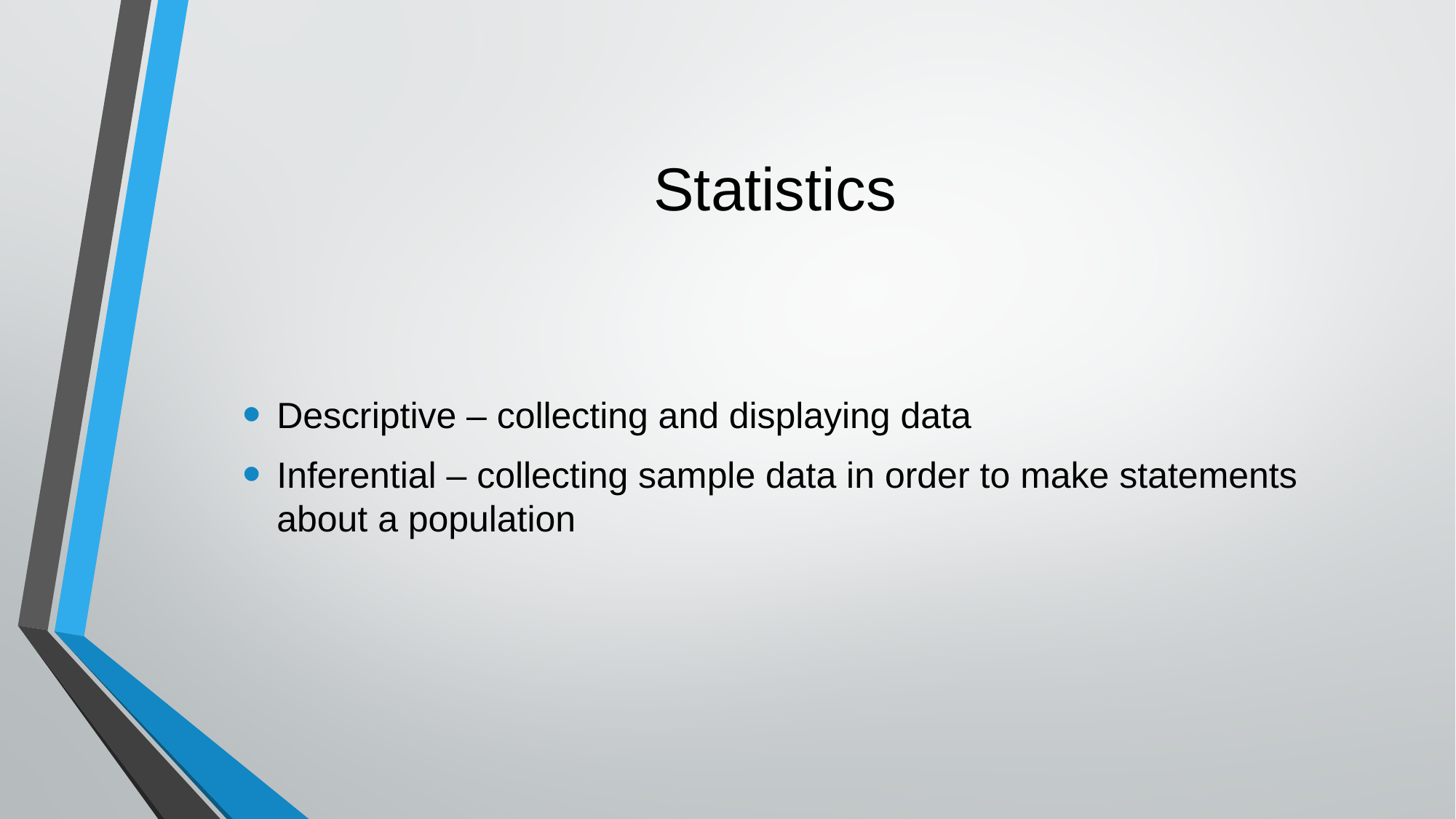

# Statistics
Descriptive – collecting and displaying data
Inferential – collecting sample data in order to make statements about a population